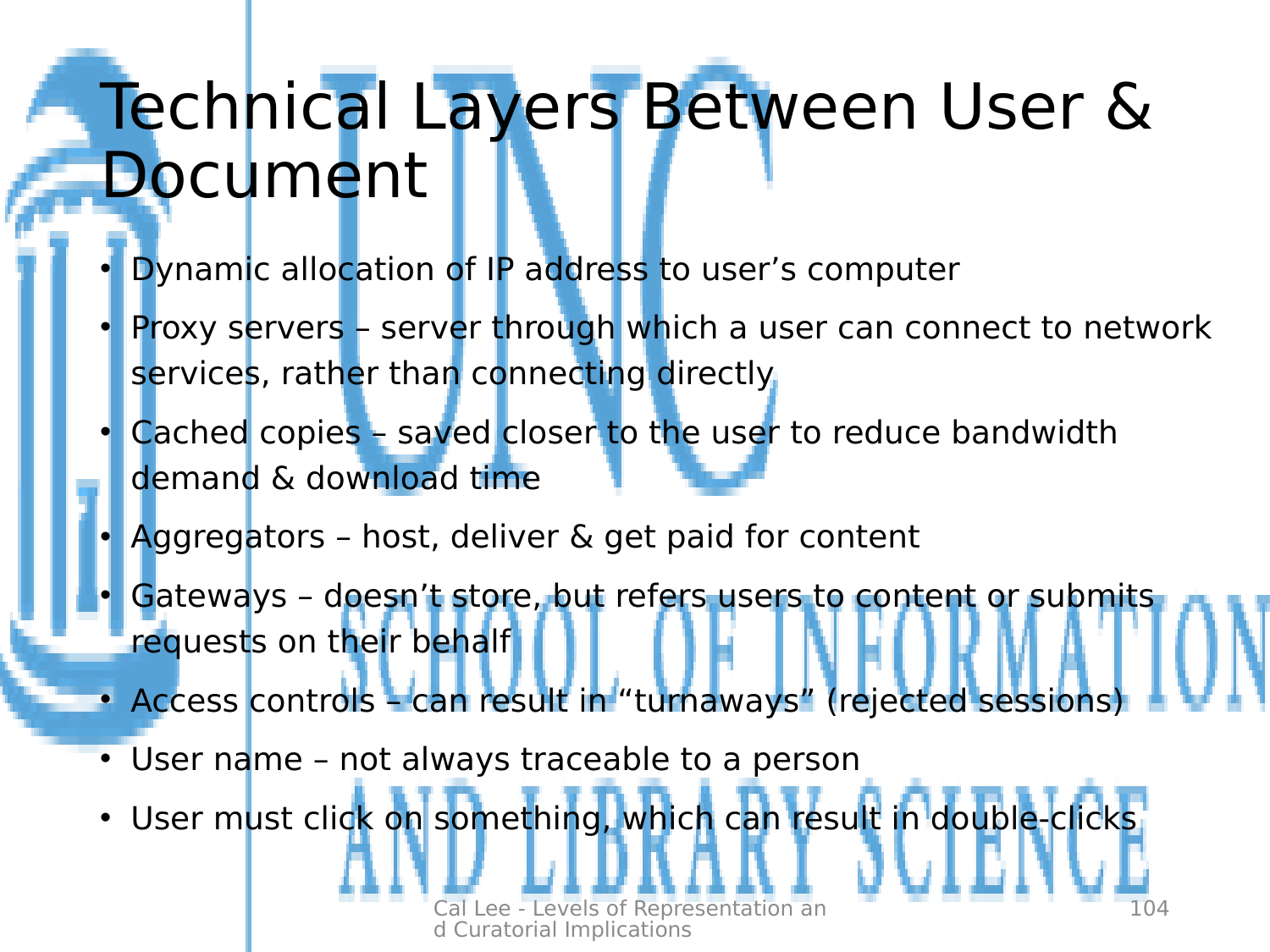

# Technical Layers Between User & Document
Dynamic allocation of IP address to user’s computer
Proxy servers – server through which a user can connect to network services, rather than connecting directly
Cached copies – saved closer to the user to reduce bandwidth demand & download time
Aggregators – host, deliver & get paid for content
Gateways – doesn’t store, but refers users to content or submits requests on their behalf
Access controls – can result in “turnaways” (rejected sessions)
User name – not always traceable to a person
User must click on something, which can result in double-clicks
Cal Lee - Levels of Representation and Curatorial Implications
104